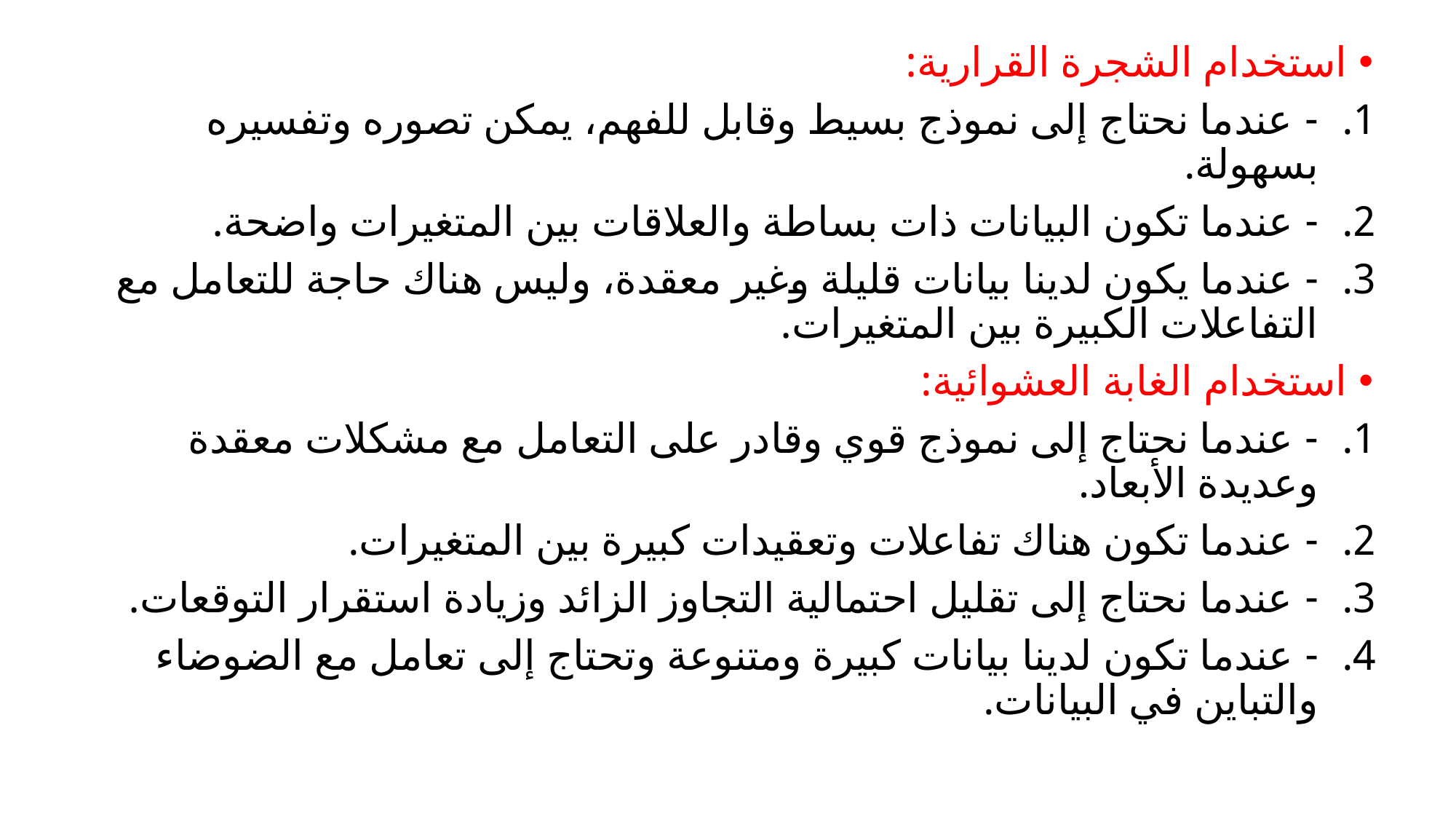

استخدام الشجرة القرارية:
- عندما نحتاج إلى نموذج بسيط وقابل للفهم، يمكن تصوره وتفسيره بسهولة.
- عندما تكون البيانات ذات بساطة والعلاقات بين المتغيرات واضحة.
- عندما يكون لدينا بيانات قليلة وغير معقدة، وليس هناك حاجة للتعامل مع التفاعلات الكبيرة بين المتغيرات.
استخدام الغابة العشوائية:
- عندما نحتاج إلى نموذج قوي وقادر على التعامل مع مشكلات معقدة وعديدة الأبعاد.
- عندما تكون هناك تفاعلات وتعقيدات كبيرة بين المتغيرات.
- عندما نحتاج إلى تقليل احتمالية التجاوز الزائد وزيادة استقرار التوقعات.
- عندما تكون لدينا بيانات كبيرة ومتنوعة وتحتاج إلى تعامل مع الضوضاء والتباين في البيانات.